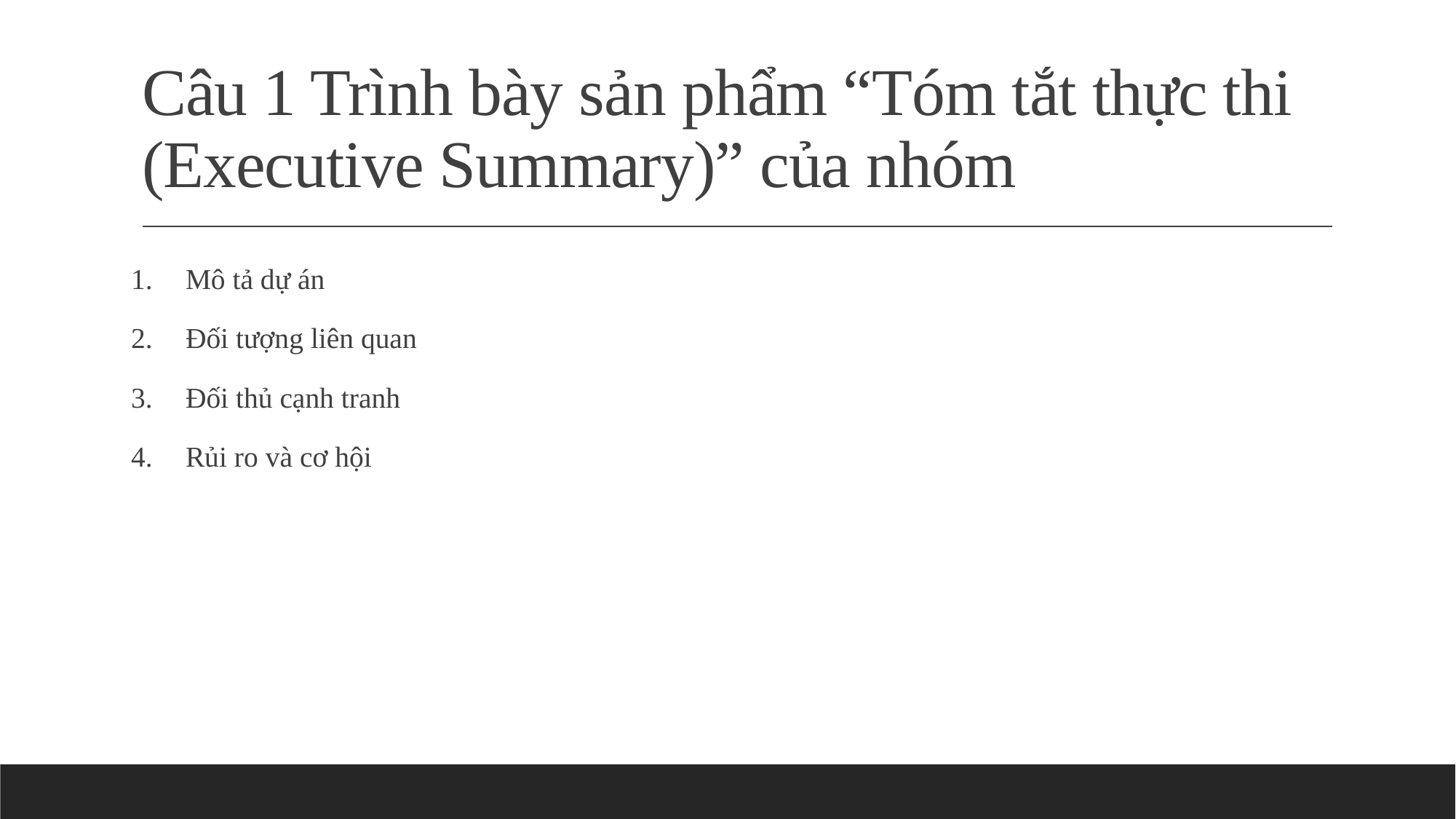

# Câu 1 Trình bày sản phẩm “Tóm tắt thực thi (Executive Summary)” của nhóm
Mô tả dự án
Đối tượng liên quan
Đối thủ cạnh tranh
Rủi ro và cơ hội